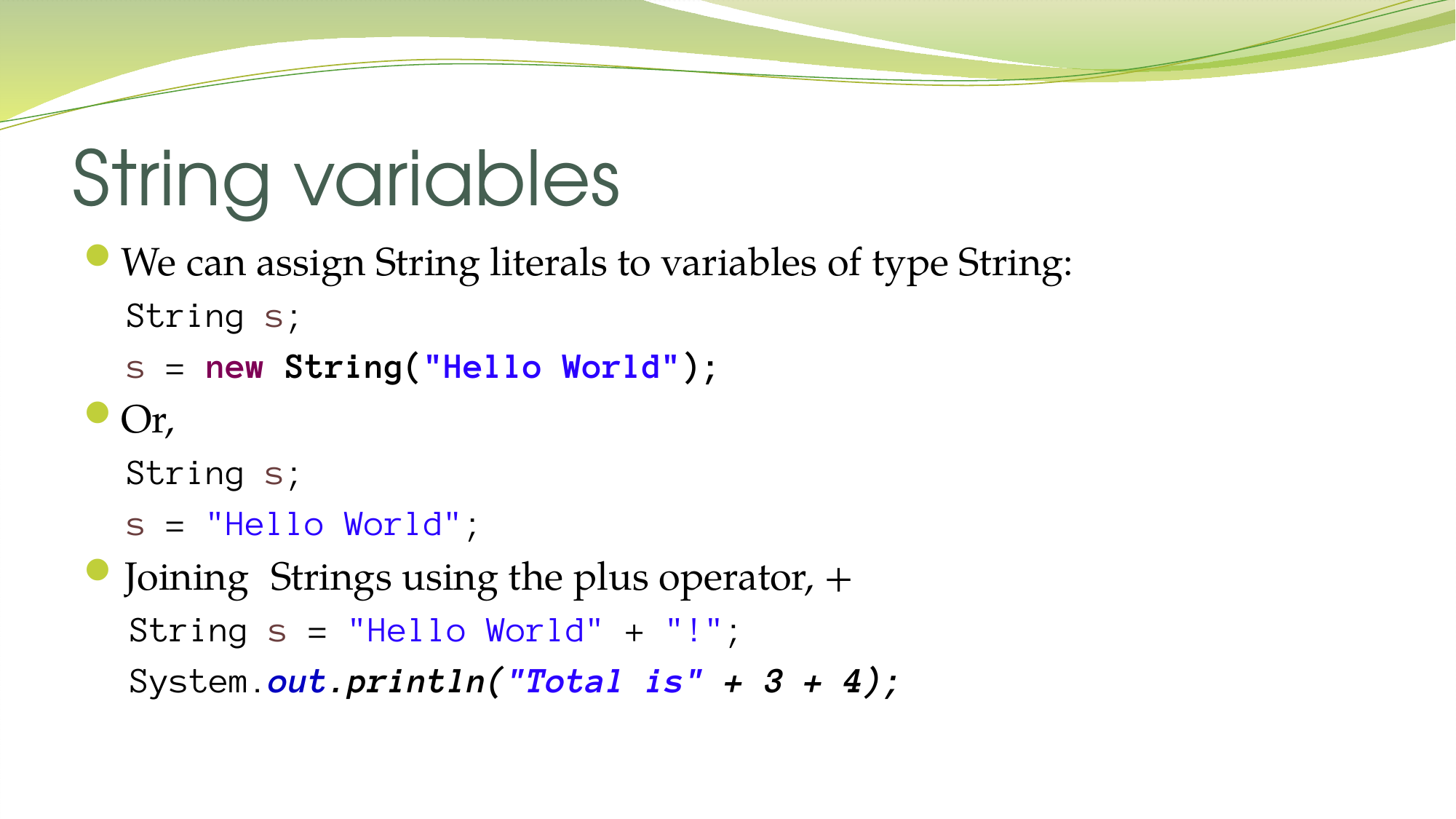

# String variables
We can assign String literals to variables of type String:
String s;
s = new String("Hello World");
Or,
String s;
s = "Hello World";
Joining Strings using the plus operator, +
String s = "Hello World" + "!";
System.out.println("Total is" + 3 + 4);